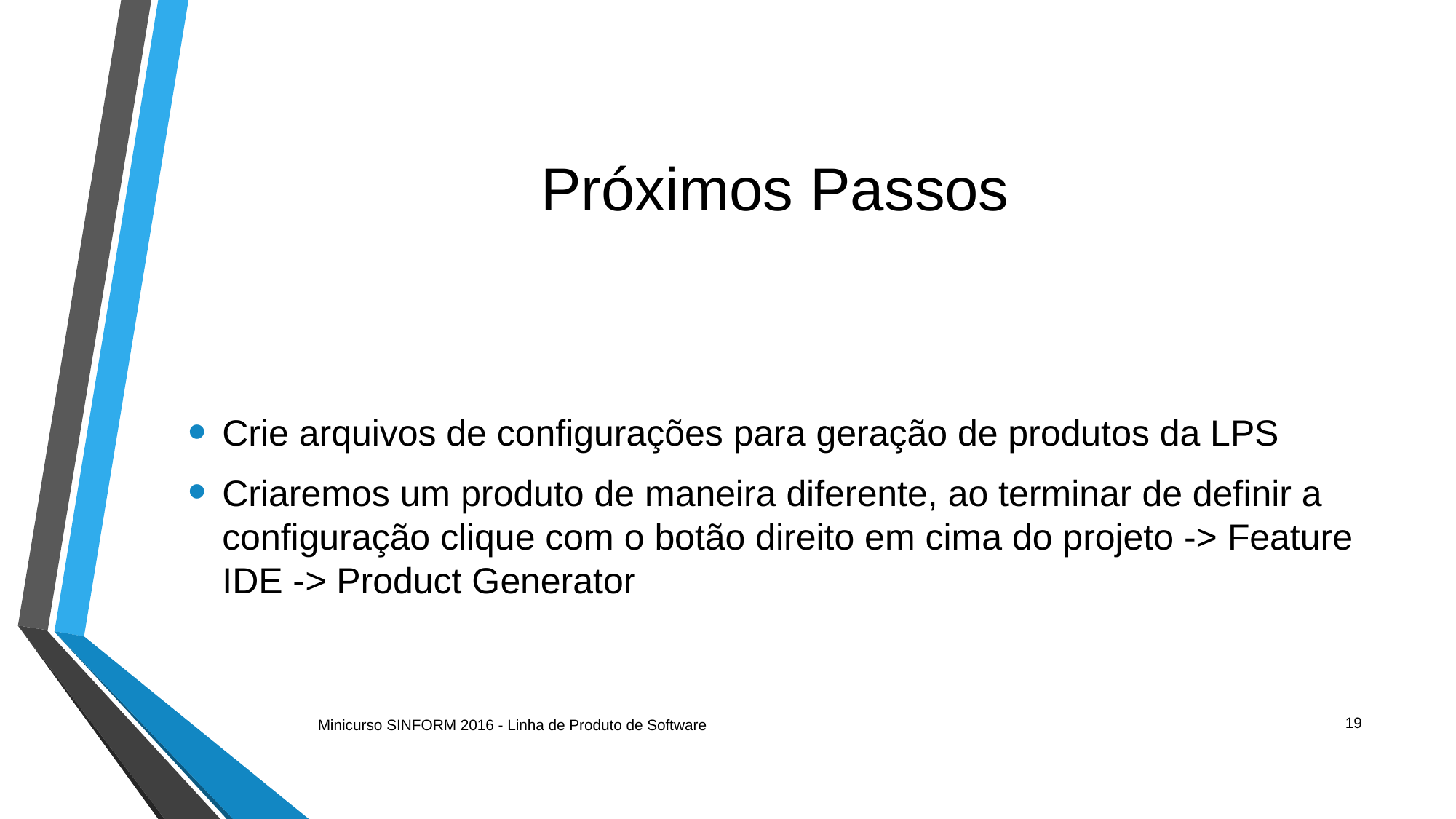

# Próximos Passos
Crie arquivos de configurações para geração de produtos da LPS
Criaremos um produto de maneira diferente, ao terminar de definir a configuração clique com o botão direito em cima do projeto -> Feature IDE -> Product Generator
19
Minicurso SINFORM 2016 - Linha de Produto de Software